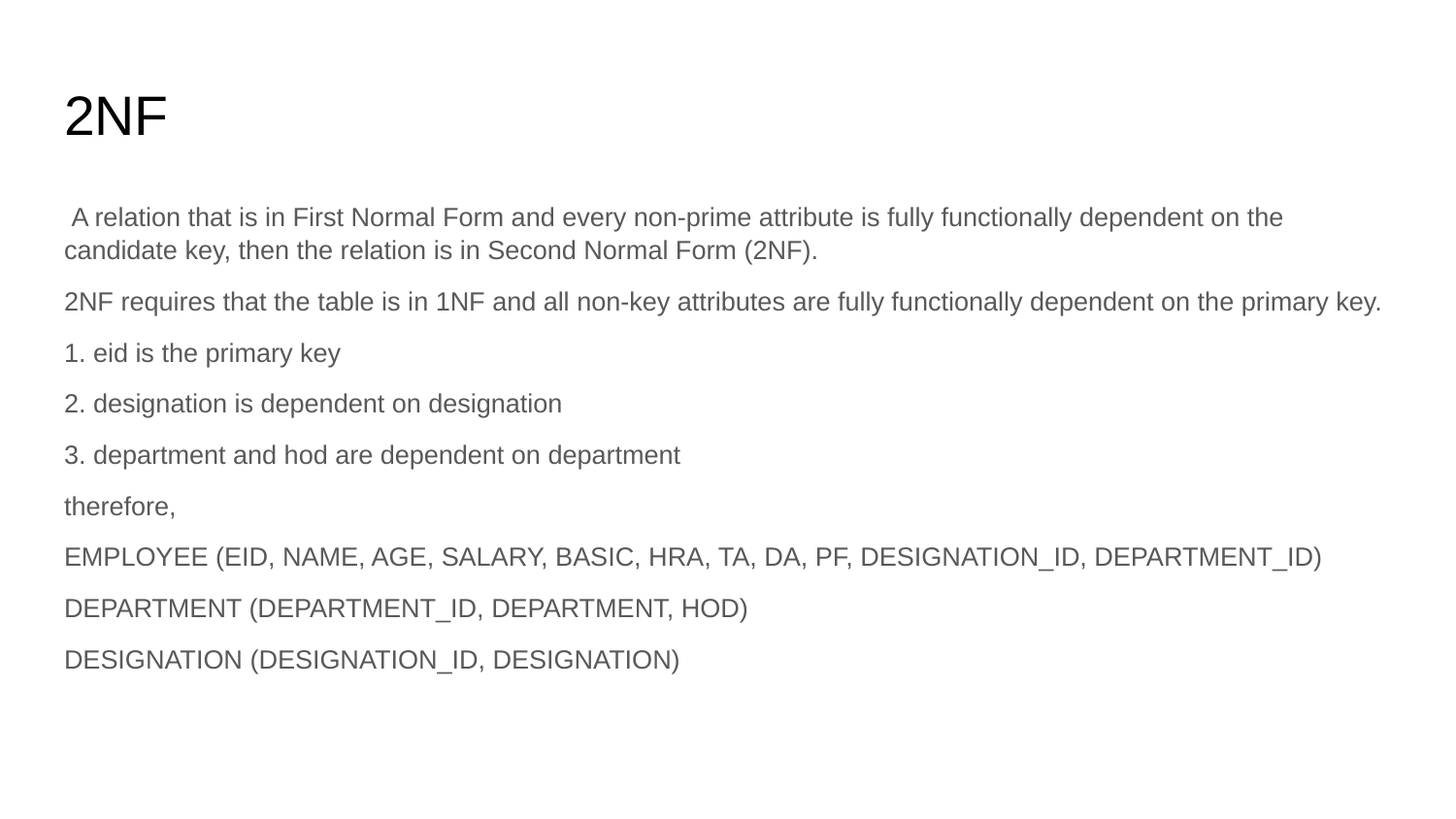

# 2NF
 A relation that is in First Normal Form and every non-prime attribute is fully functionally dependent on the candidate key, then the relation is in Second Normal Form (2NF).
2NF requires that the table is in 1NF and all non-key attributes are fully functionally dependent on the primary key.
1. eid is the primary key
2. designation is dependent on designation
3. department and hod are dependent on department
therefore,
EMPLOYEE (EID, NAME, AGE, SALARY, BASIC, HRA, TA, DA, PF, DESIGNATION_ID, DEPARTMENT_ID)
DEPARTMENT (DEPARTMENT_ID, DEPARTMENT, HOD)
DESIGNATION (DESIGNATION_ID, DESIGNATION)